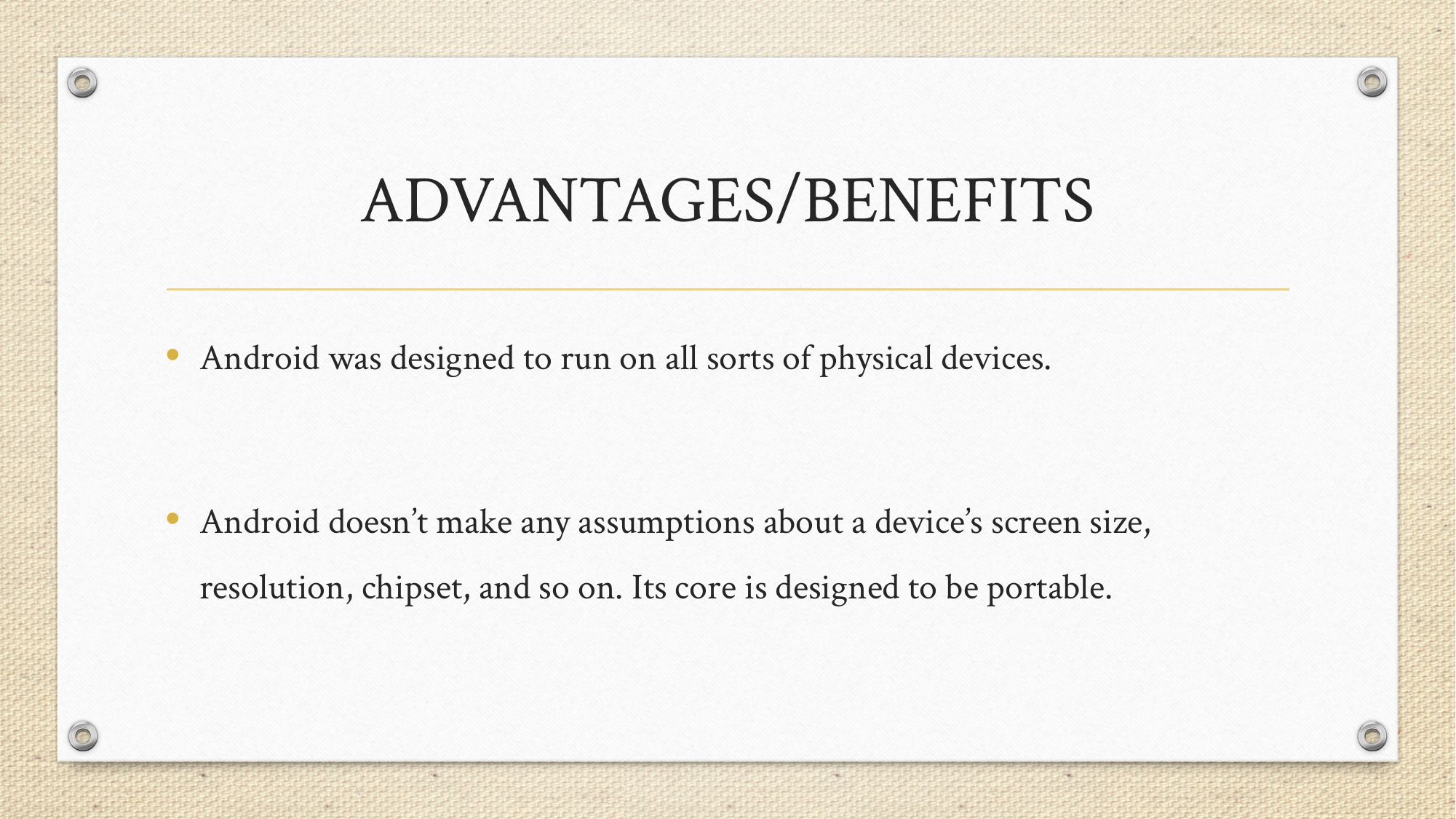

# ADVANTAGES/BENEFITS
Android was designed to run on all sorts of physical devices.

Android doesn’t make any assumptions about a device’s screen size, resolution, chipset, and so on. Its core is designed to be portable.